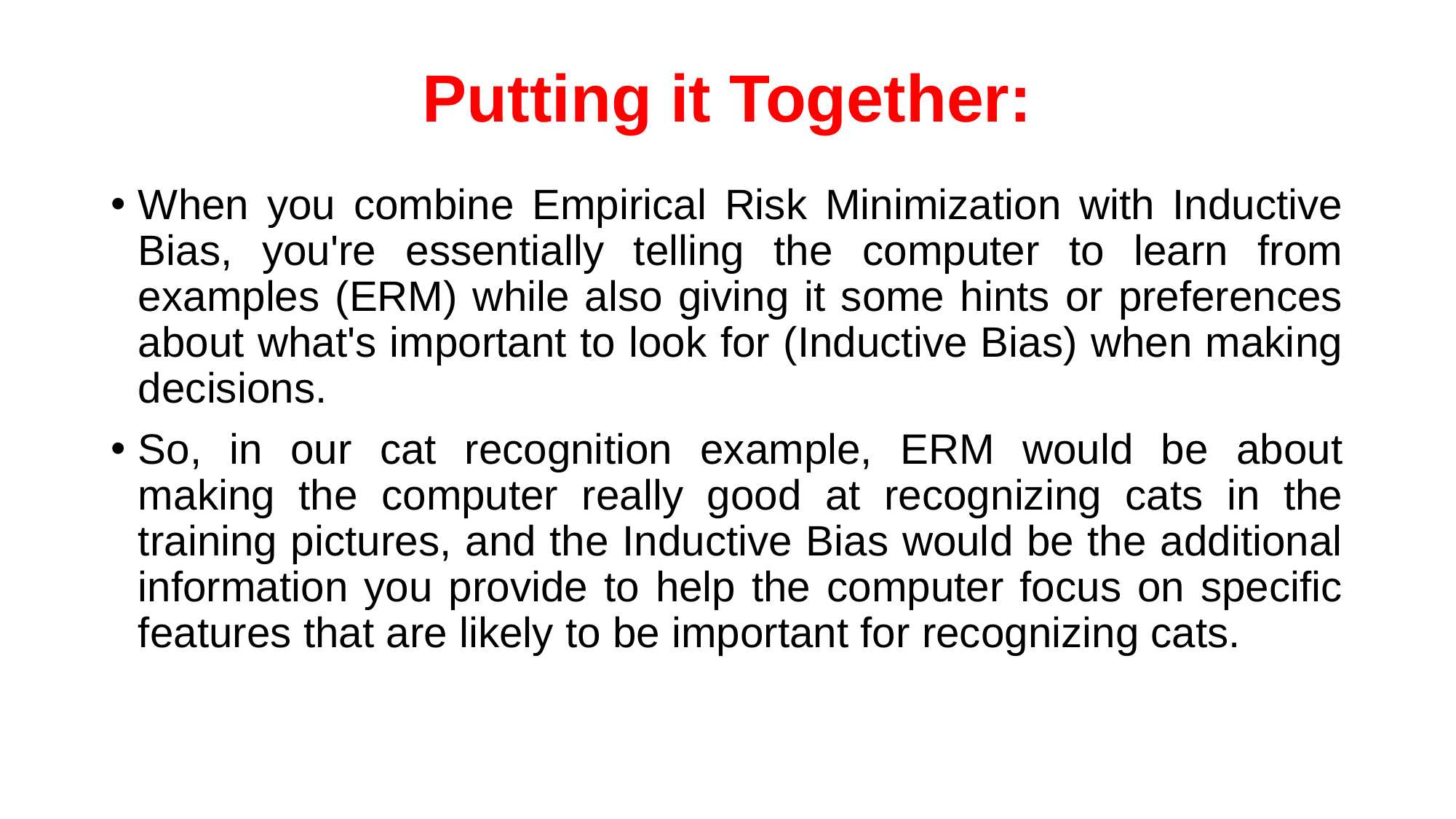

# Putting it Together:
When you combine Empirical Risk Minimization with Inductive Bias, you're essentially telling the computer to learn from examples (ERM) while also giving it some hints or preferences about what's important to look for (Inductive Bias) when making decisions.
So, in our cat recognition example, ERM would be about making the computer really good at recognizing cats in the training pictures, and the Inductive Bias would be the additional information you provide to help the computer focus on specific features that are likely to be important for recognizing cats.